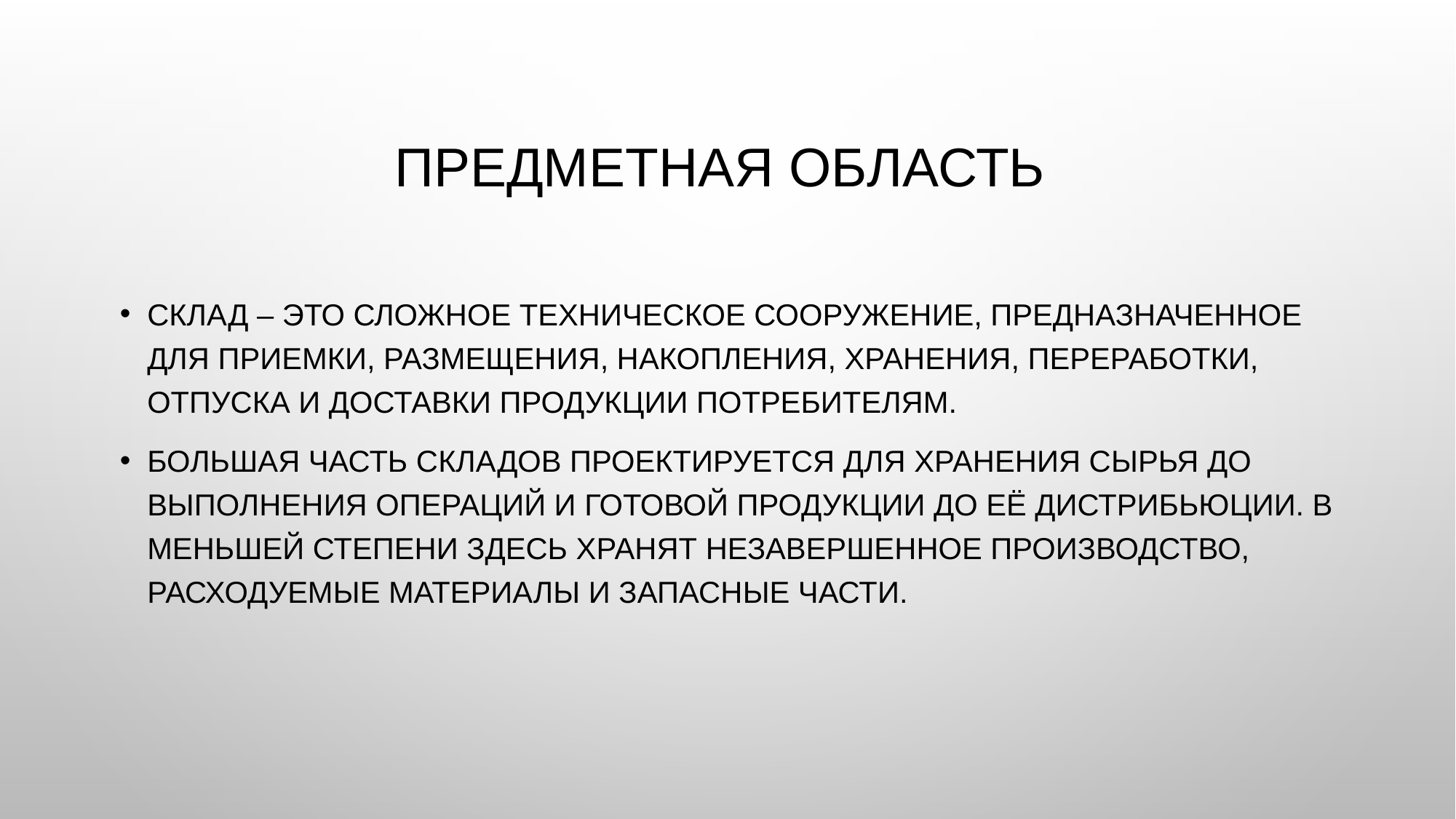

# Предметная область
Склад – это сложное техническое сооружение, предназначенное для приемки, размещения, накопления, хранения, переработки, отпуска и доставки продукции потребителям.
Большая часть складов проектируется для хранения сырья до выполнения операций и готовой продукции до её дистрибьюции. В меньшей степени здесь хранят незавершенное производство, расходуемые материалы и запасные части.